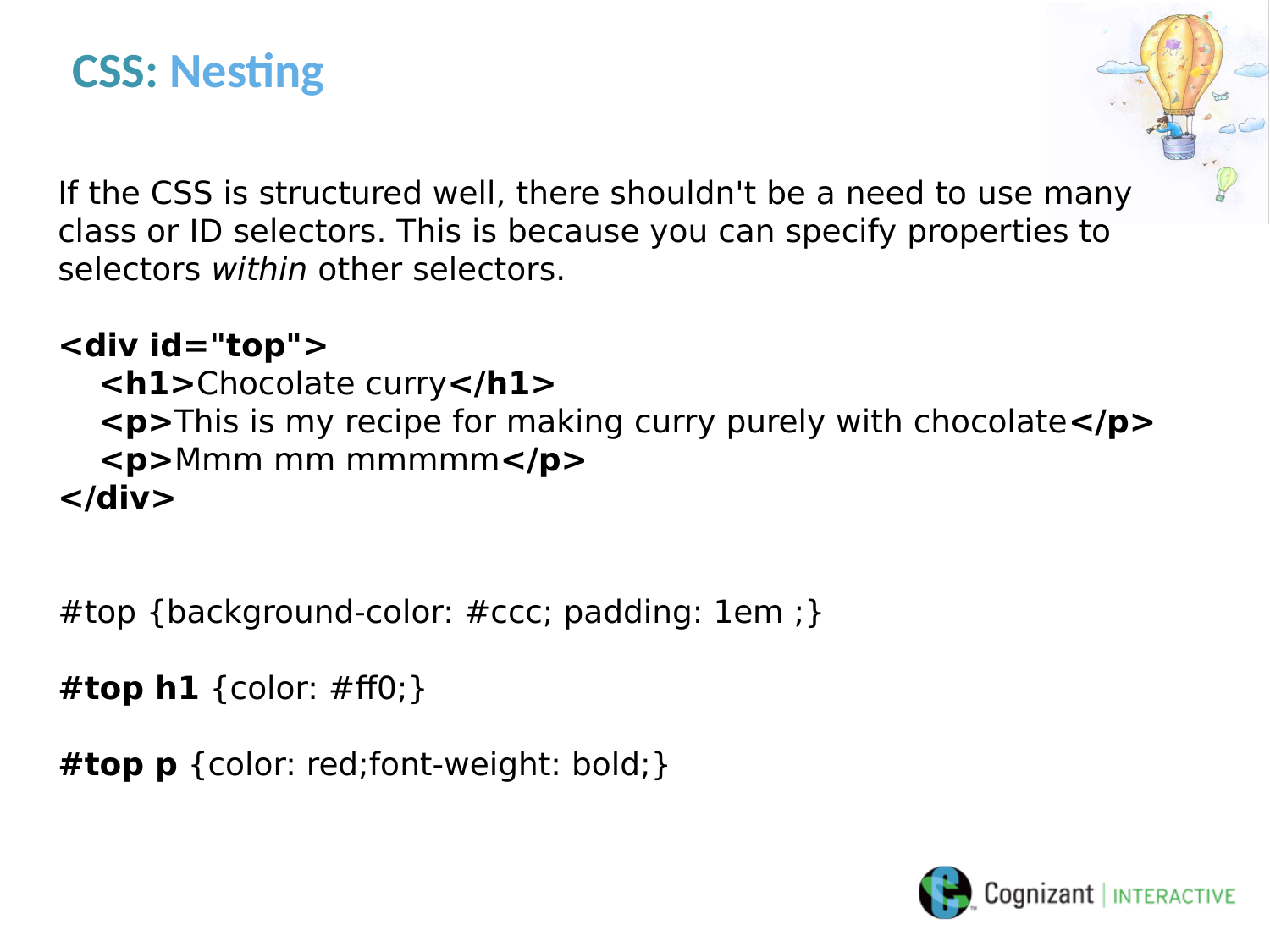

# CSS: Nesting
If the CSS is structured well, there shouldn't be a need to use many class or ID selectors. This is because you can specify properties to selectors within other selectors.

<div id="top">
    <h1>Chocolate curry</h1>
    <p>This is my recipe for making curry purely with chocolate</p>
    <p>Mmm mm mmmmm</p>
</div>

#top {background-color: #ccc; padding: 1em ;}
#top h1 {color: #ff0;}
#top p {color: red;font-weight: bold;}